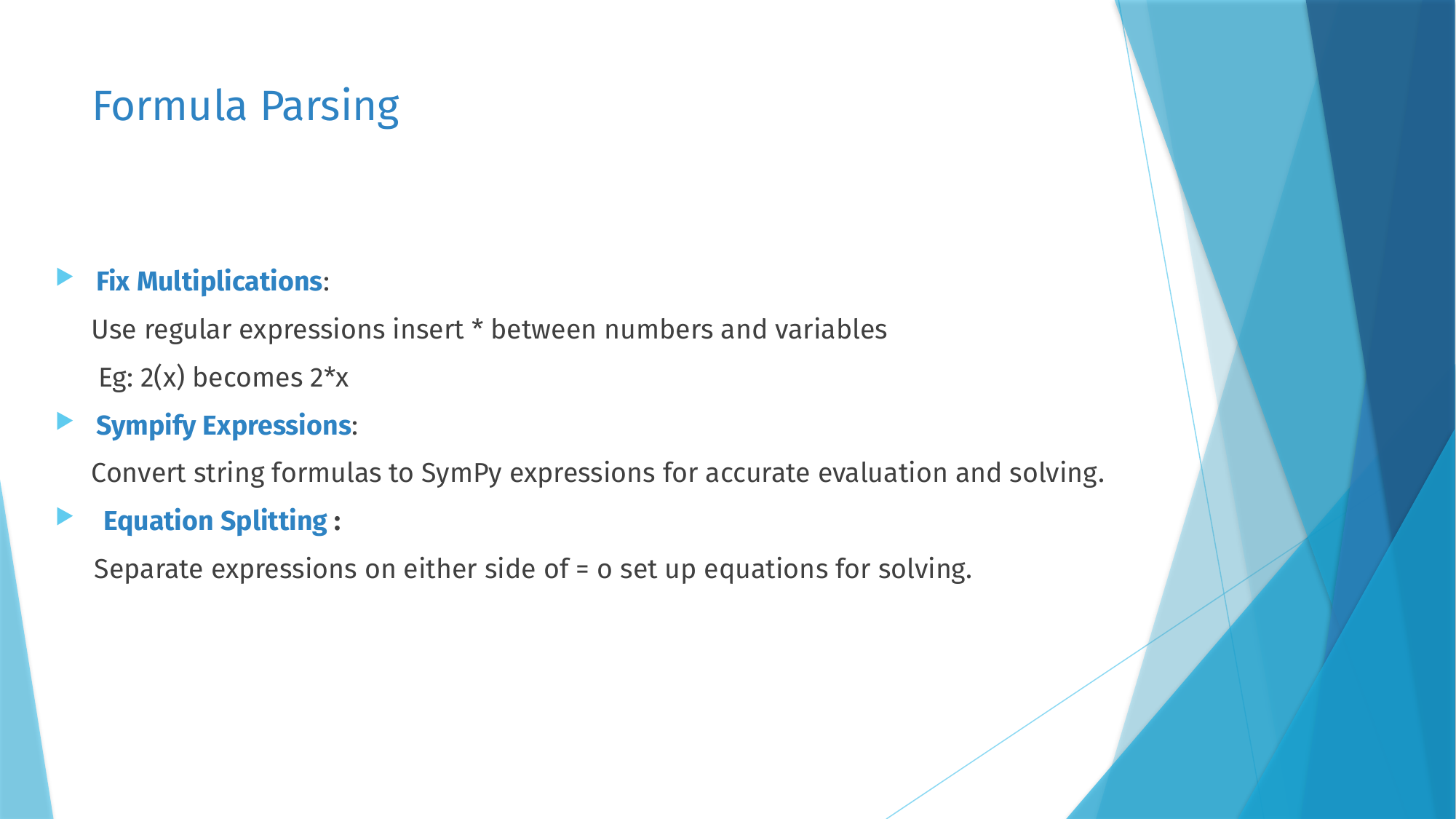

# Formula Parsing
Fix Multiplications:
     Use regular expressions insert * between numbers and variables
      Eg: 2(x) becomes 2*x
Sympify Expressions:
     Convert string formulas to SymPy expressions for accurate evaluation and solving.
 Equation Splitting :
      Separate expressions on either side of = o set up equations for solving.